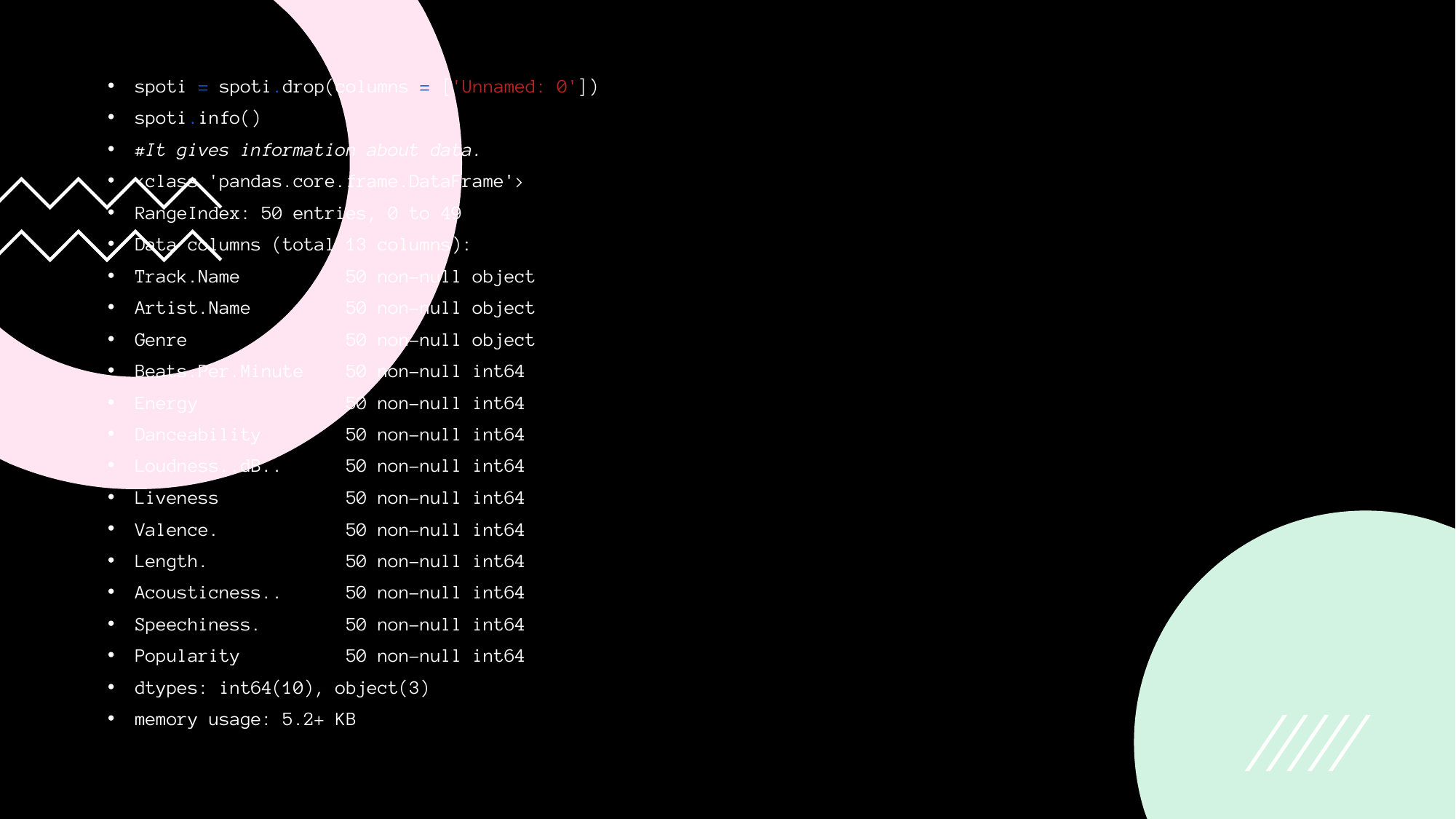

spoti = spoti.drop(columns = ['Unnamed: 0'])
spoti.info()
#It gives information about data.
<class 'pandas.core.frame.DataFrame'>
RangeIndex: 50 entries, 0 to 49
Data columns (total 13 columns):
Track.Name          50 non-null object
Artist.Name         50 non-null object
Genre               50 non-null object
Beats.Per.Minute    50 non-null int64
Energy              50 non-null int64
Danceability        50 non-null int64
Loudness..dB..      50 non-null int64
Liveness            50 non-null int64
Valence.            50 non-null int64
Length.             50 non-null int64
Acousticness..      50 non-null int64
Speechiness.        50 non-null int64
Popularity          50 non-null int64
dtypes: int64(10), object(3)
memory usage: 5.2+ KB